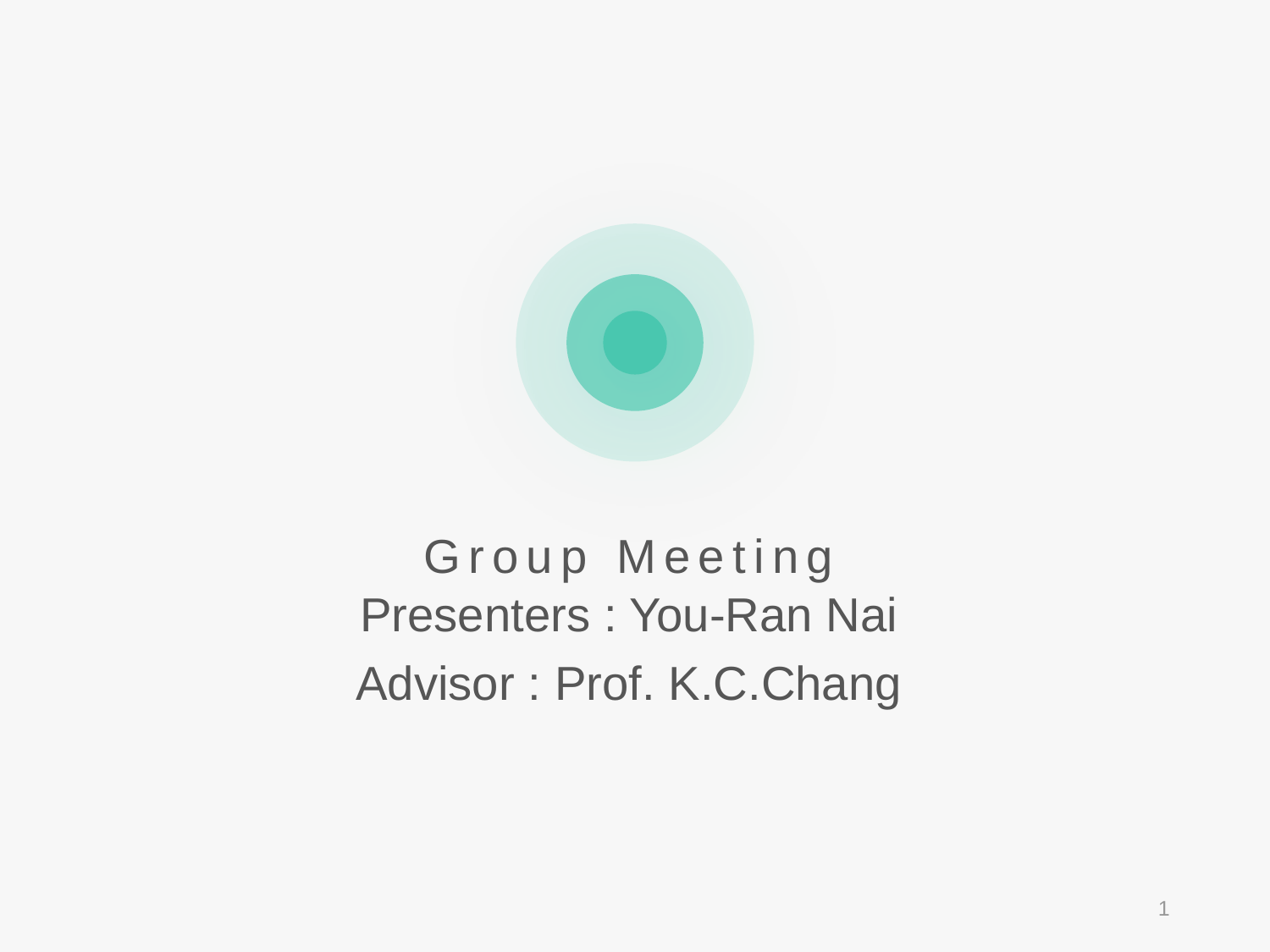

Group Meeting
Presenters : You-Ran Nai
Advisor : Prof. K.C.Chang
1